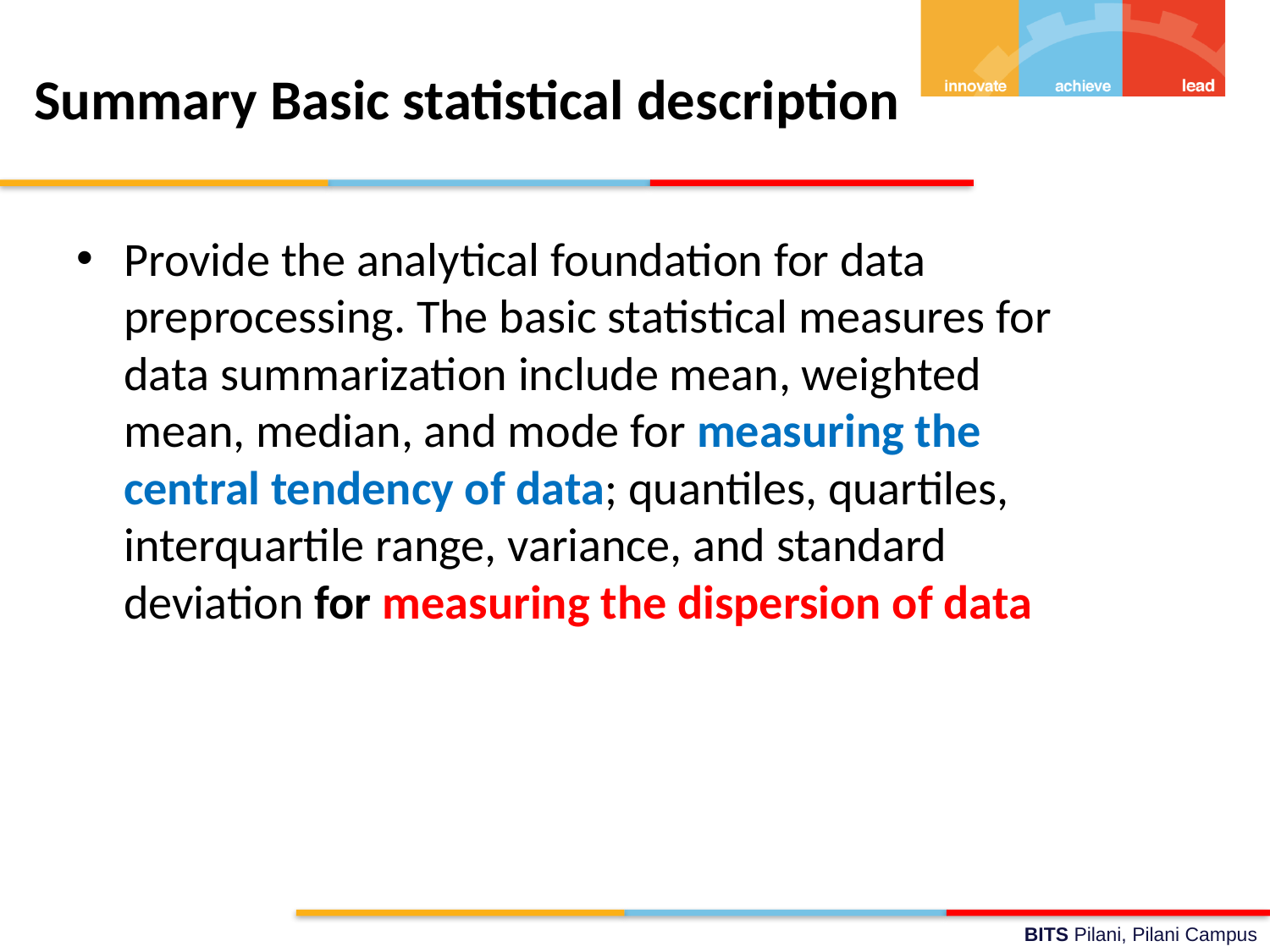

# Summary Basic statistical description
Provide the analytical foundation for data preprocessing. The basic statistical measures for data summarization include mean, weighted mean, median, and mode for measuring the central tendency of data; quantiles, quartiles, interquartile range, variance, and standard deviation for measuring the dispersion of data